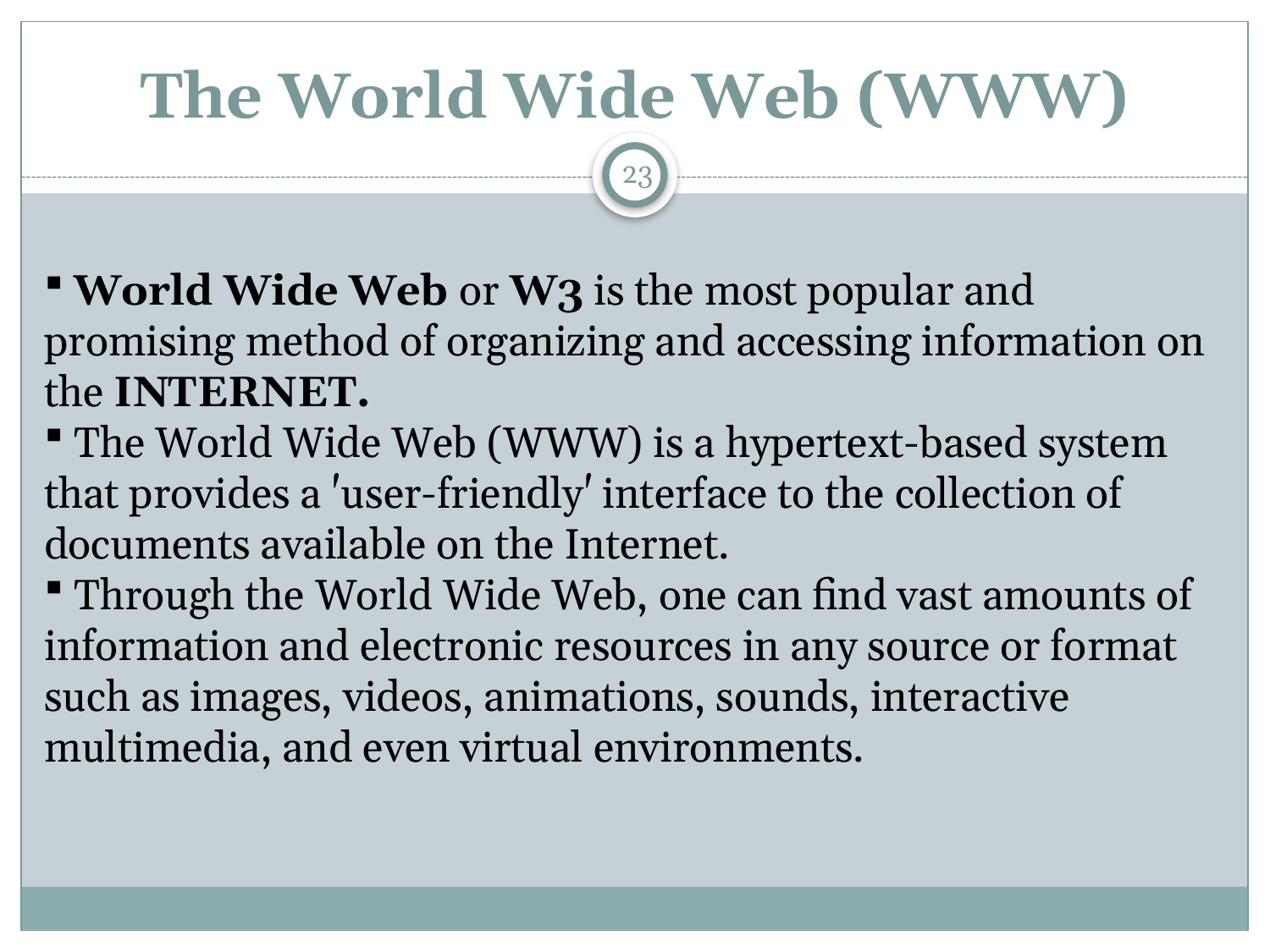

# The World Wide Web (WWW)
23
 World Wide Web or W3 is the most popular and promising method of organizing and accessing information on the INTERNET.
 The World Wide Web (WWW) is a hypertext-based system that provides a 'user-friendly' interface to the collection of documents available on the Internet.
 Through the World Wide Web, one can find vast amounts of information and electronic resources in any source or format such as images, videos, animations, sounds, interactive multimedia, and even virtual environments.